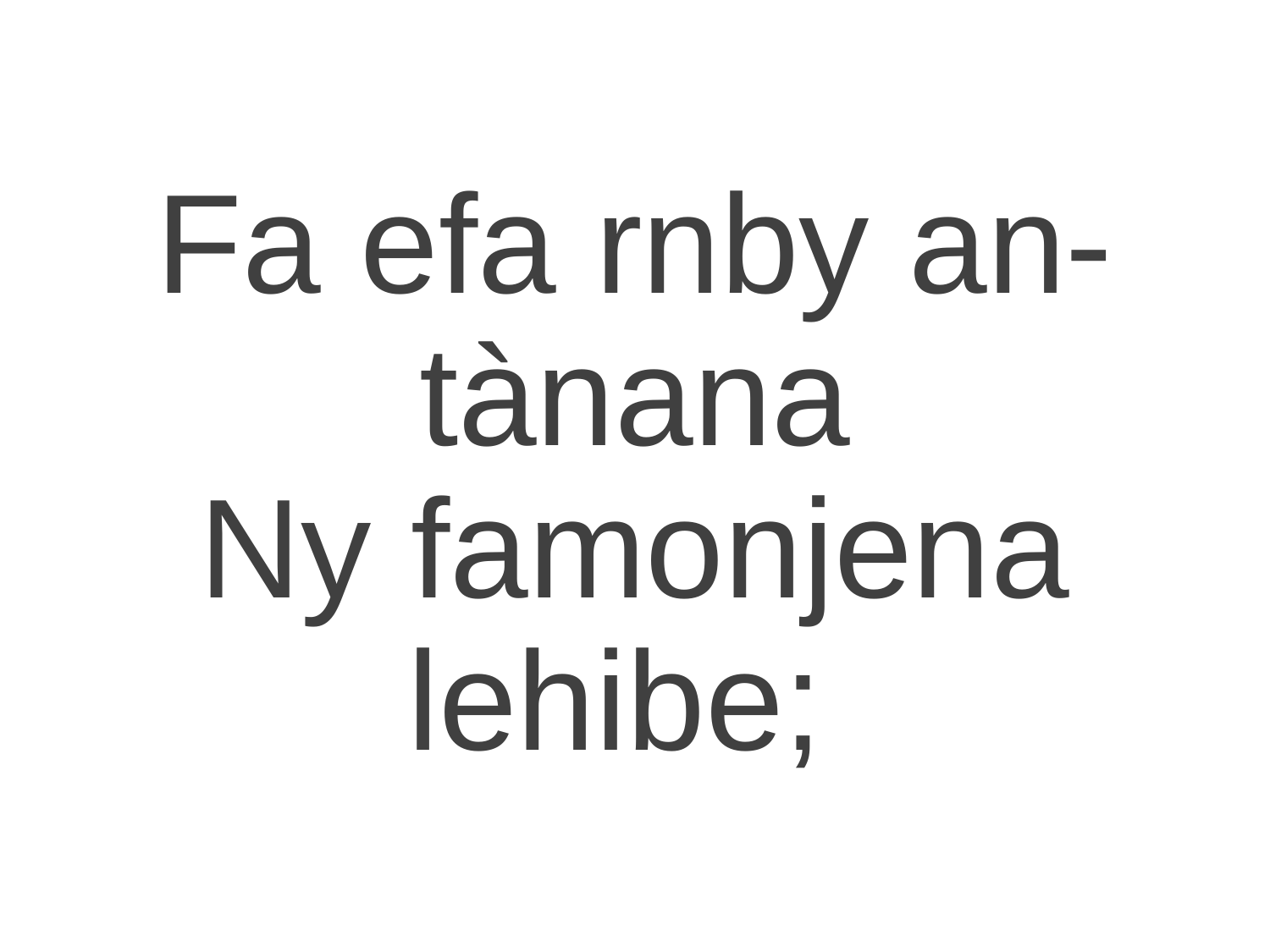

Fa efa rnby an-tànana
Ny famonjena lehibe;